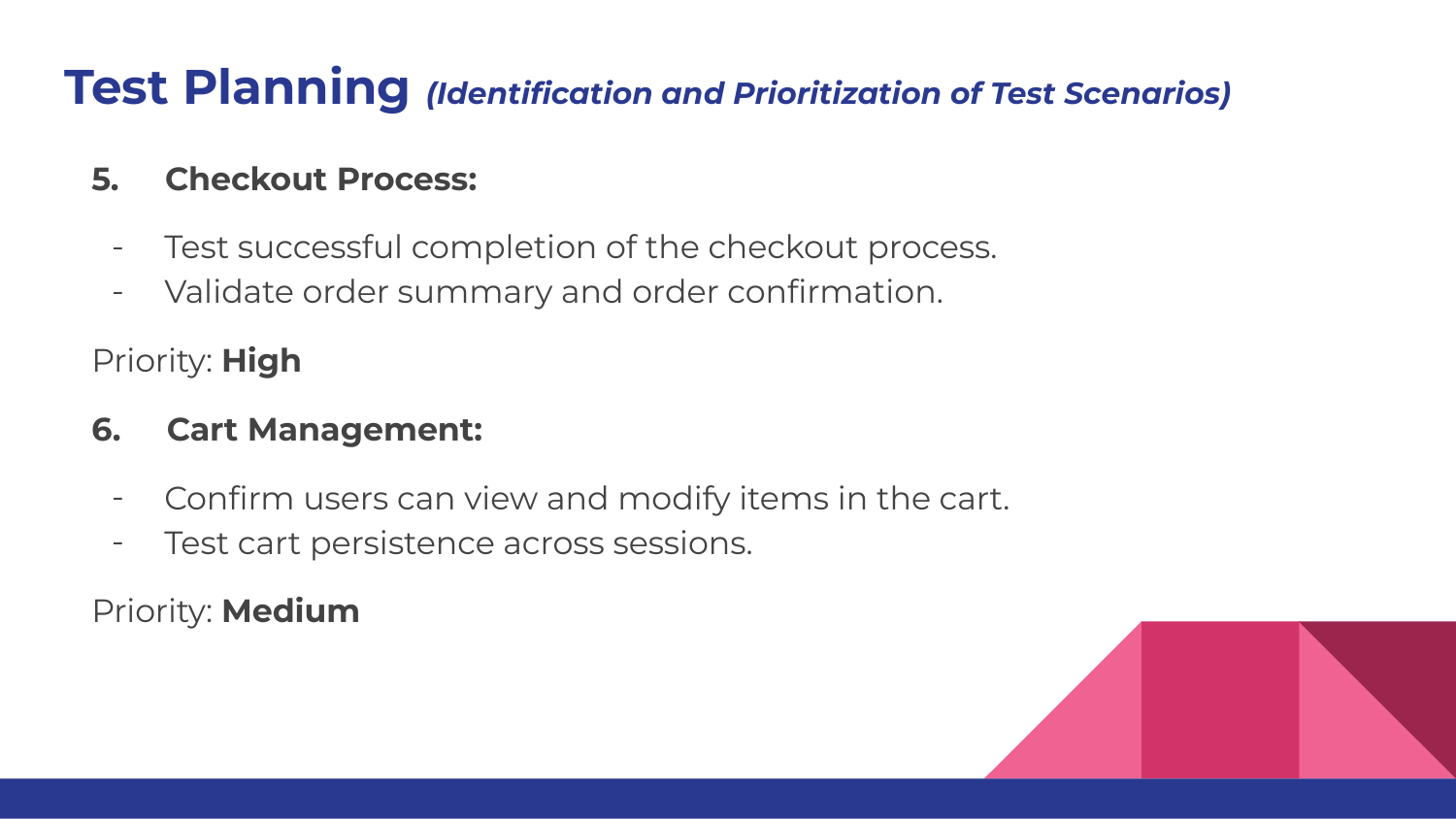

# Test Planning (Identification and Prioritization of Test Scenarios)
5.     Checkout Process:
Test successful completion of the checkout process.
Validate order summary and order confirmation.
Priority: High
6.     Cart Management:
Confirm users can view and modify items in the cart.
Test cart persistence across sessions.
Priority: Medium